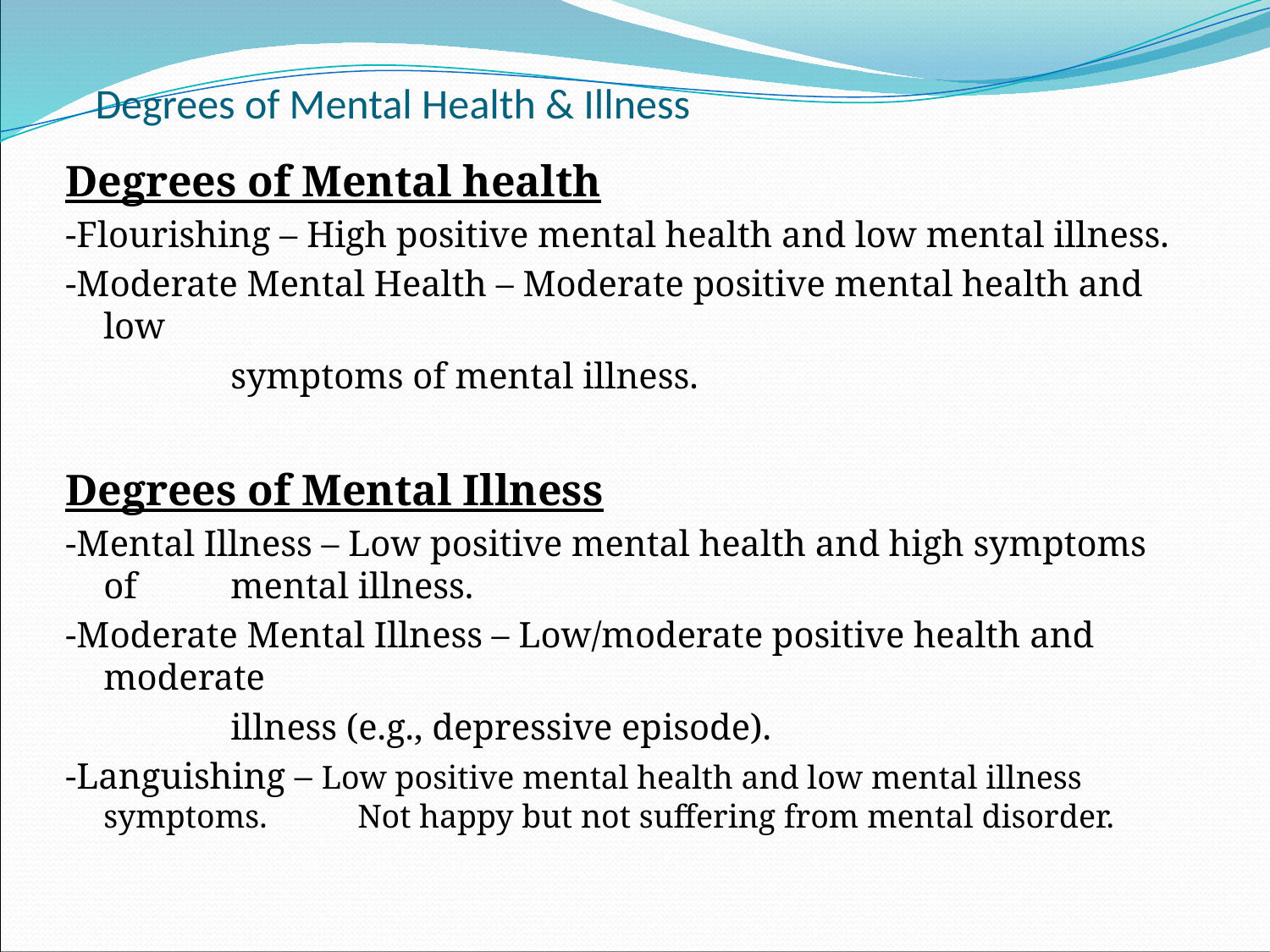

# Degrees of Mental Health & Illness
Degrees of Mental health
-Flourishing – High positive mental health and low mental illness.
-Moderate Mental Health – Moderate positive mental health and low
		symptoms of mental illness.

Degrees of Mental Illness
-Mental Illness – Low positive mental health and high symptoms of 	mental illness.
-Moderate Mental Illness – Low/moderate positive health and moderate
		illness (e.g., depressive episode).
-Languishing – Low positive mental health and low mental illness symptoms. 	Not happy but not suffering from mental disorder.